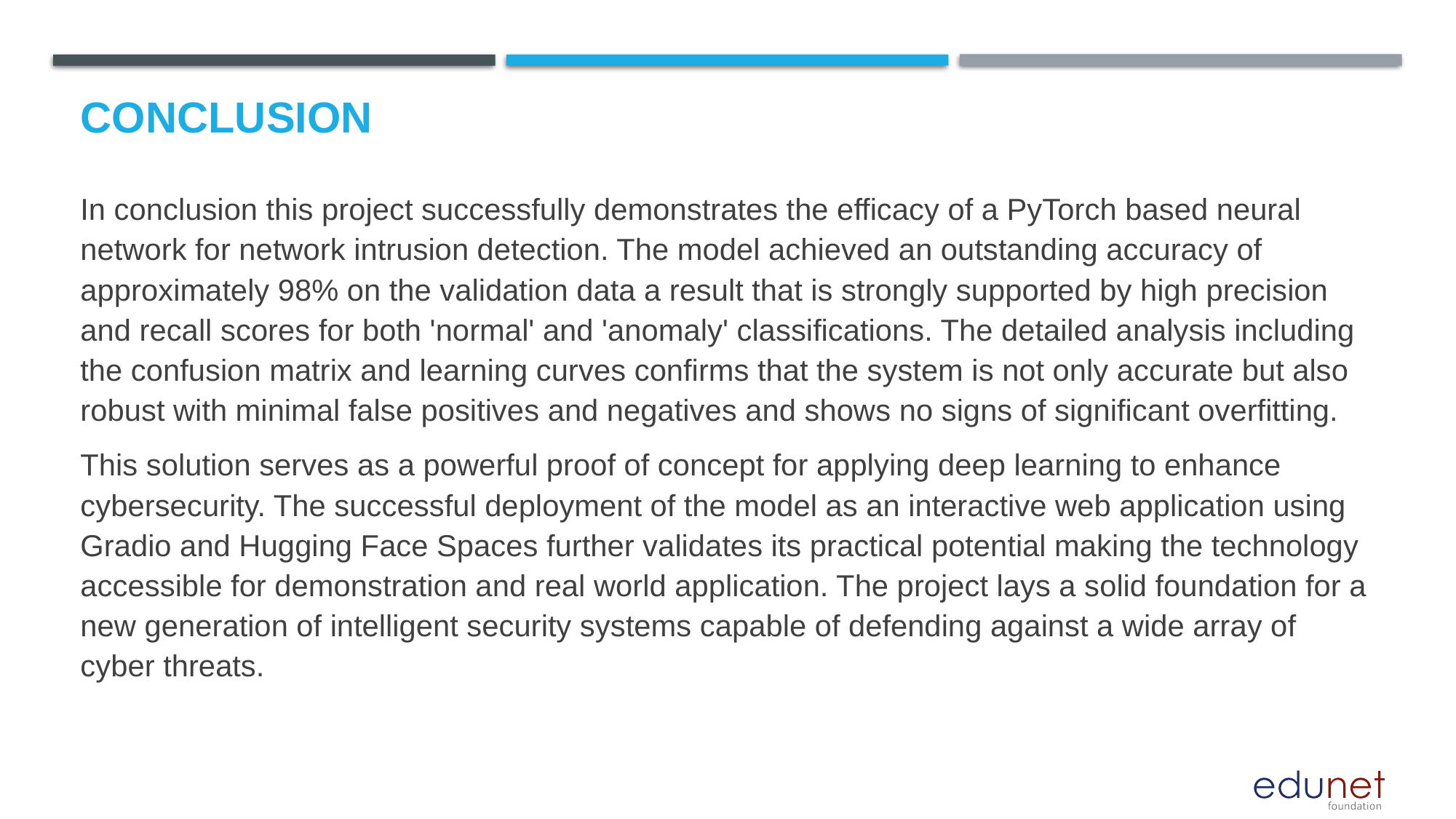

# Conclusion
In conclusion this project successfully demonstrates the efficacy of a PyTorch based neural network for network intrusion detection. The model achieved an outstanding accuracy of approximately 98% on the validation data a result that is strongly supported by high precision and recall scores for both 'normal' and 'anomaly' classifications. The detailed analysis including the confusion matrix and learning curves confirms that the system is not only accurate but also robust with minimal false positives and negatives and shows no signs of significant overfitting.
This solution serves as a powerful proof of concept for applying deep learning to enhance cybersecurity. The successful deployment of the model as an interactive web application using Gradio and Hugging Face Spaces further validates its practical potential making the technology accessible for demonstration and real world application. The project lays a solid foundation for a new generation of intelligent security systems capable of defending against a wide array of cyber threats.